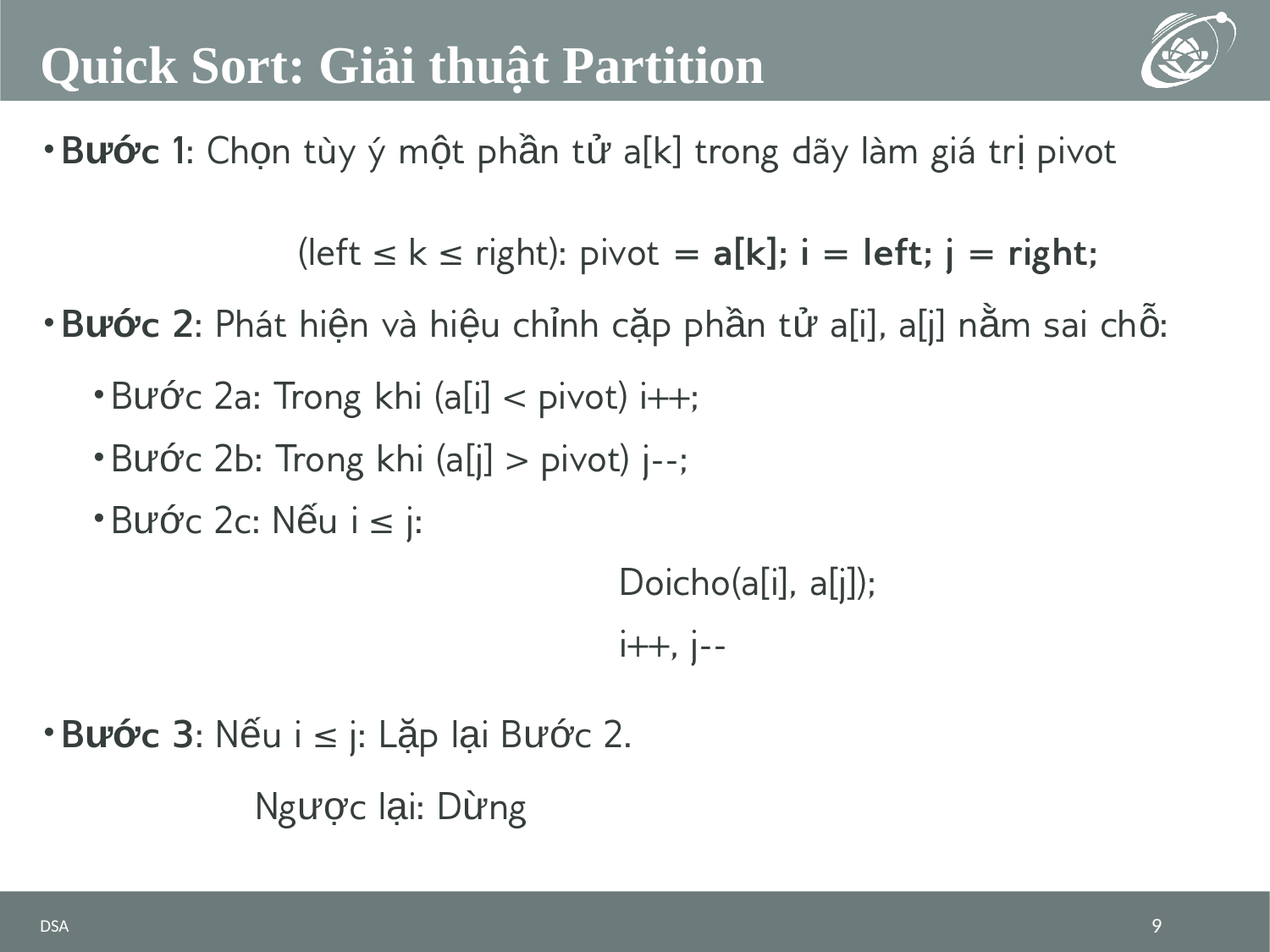

# Quick Sort: Giải thuật Partition
Bước 1: Chọn tùy ý một phần tử a[k] trong dãy làm giá trị pivot
		(left ≤ k ≤ right): pivot = a[k]; i = left; j = right;
Bước 2: Phát hiện và hiệu chỉnh cặp phần tử a[i], a[j] nằm sai chỗ:
Bước 2a: Trong khi (a[i] < pivot) i++;
Bước 2b: Trong khi (a[j] > pivot) j--;
Bước 2c: Nếu i ≤ j:
				Doicho(a[i], a[j]);
				i++, j--
Bước 3: Nếu i ≤ j: Lặp lại Bước 2.
	       Ngược lại: Dừng
DSA
9